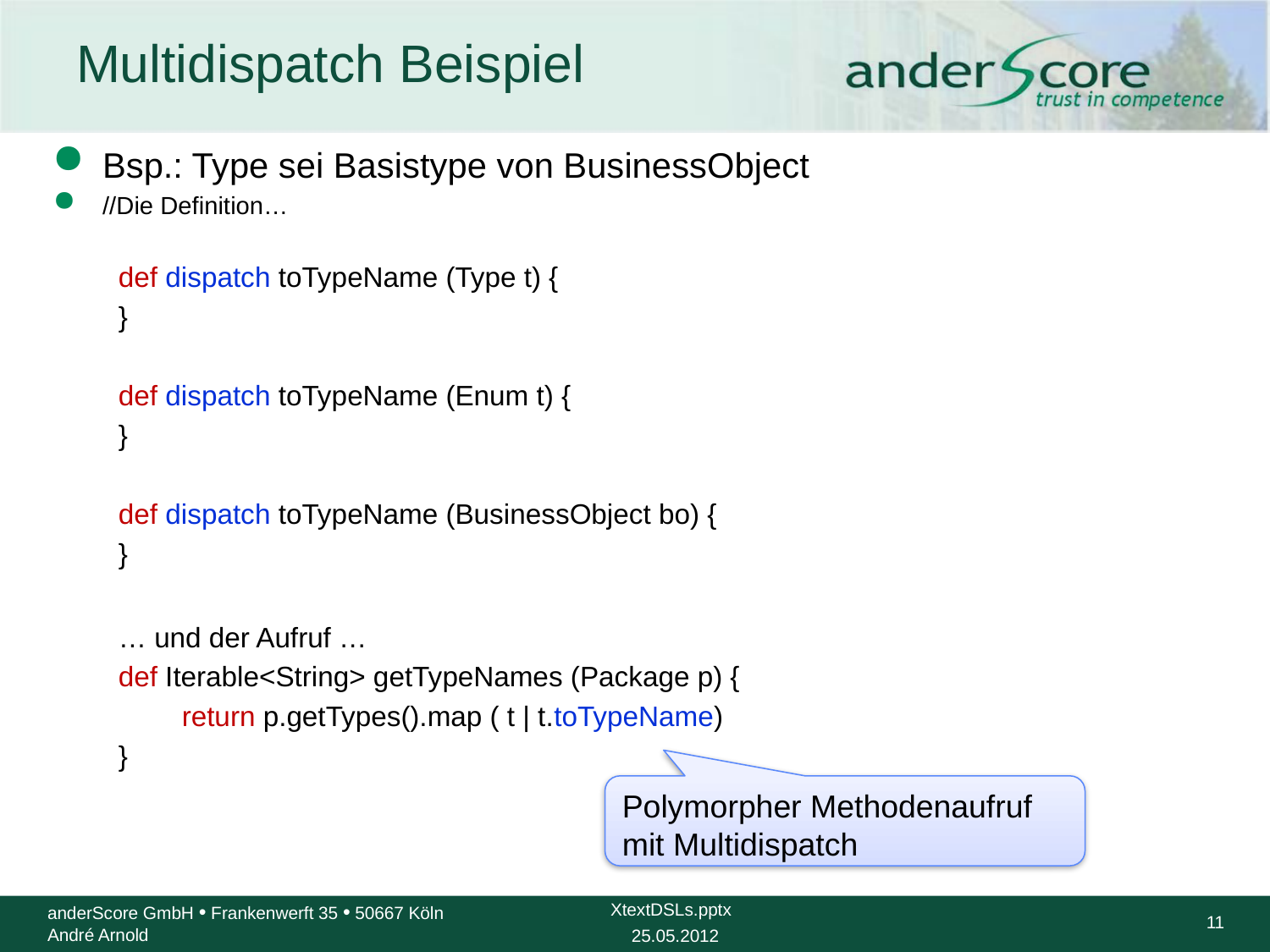

# Multidispatch Beispiel
Bsp.: Type sei Basistype von BusinessObject
//Die Definition…

def dispatch toTypeName (Type t) {
}

def dispatch toTypeName (Enum t) {
}

def dispatch toTypeName (BusinessObject bo) {
}

… und der Aufruf …
def Iterable<String> getTypeNames (Package p) {
return p.getTypes().map ( t | t.toTypeName)
}

Polymorpher Methodenaufruf mit Multidispatch